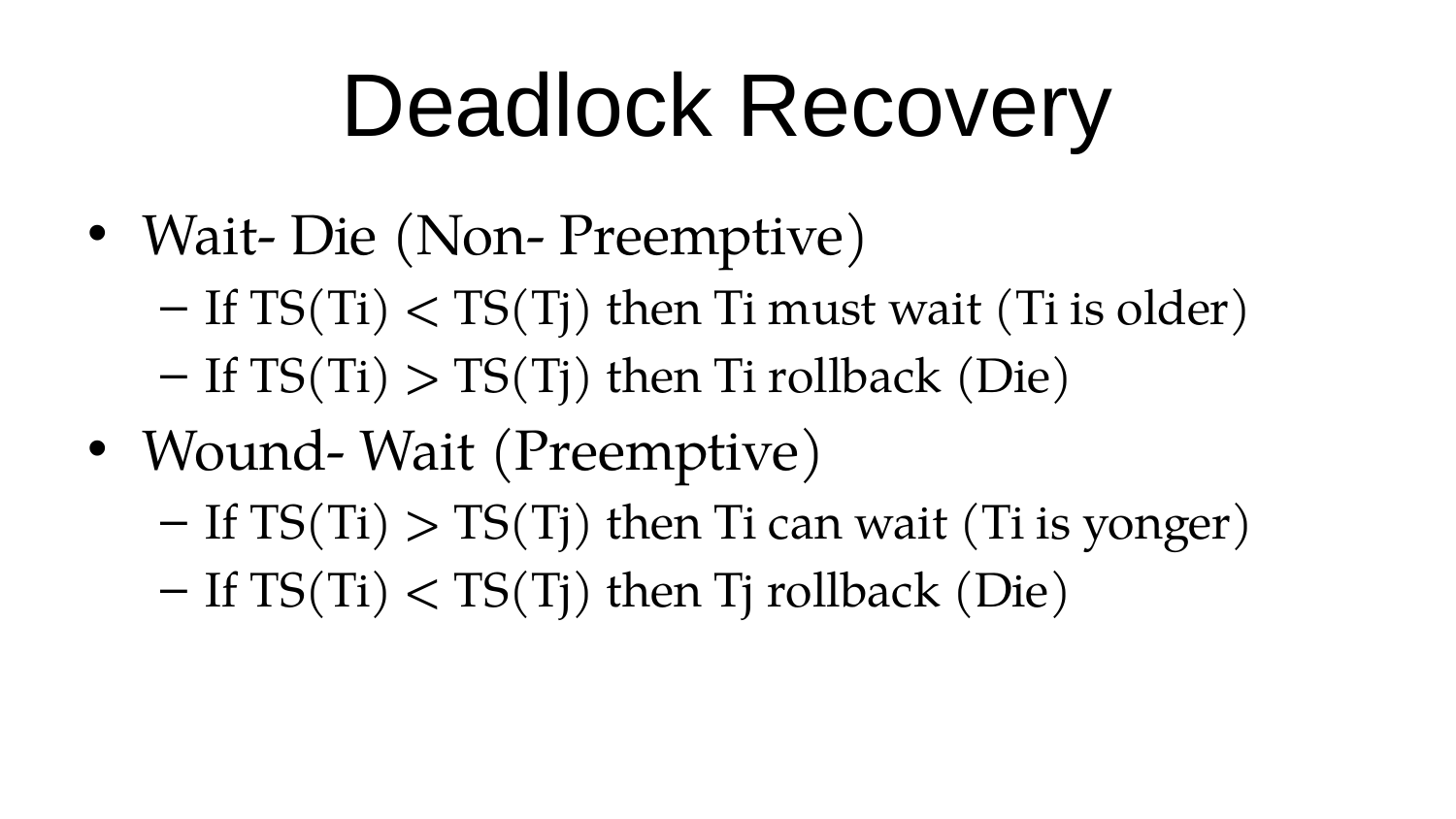

# Deadlock Recovery
Wait- Die (Non- Preemptive)
If TS(Ti) < TS(Tj) then Ti must wait (Ti is older)
If TS(Ti) > TS(Tj) then Ti rollback (Die)
Wound- Wait (Preemptive)
If TS(Ti) > TS(Tj) then Ti can wait (Ti is yonger)
If TS(Ti) < TS(Tj) then Tj rollback (Die)